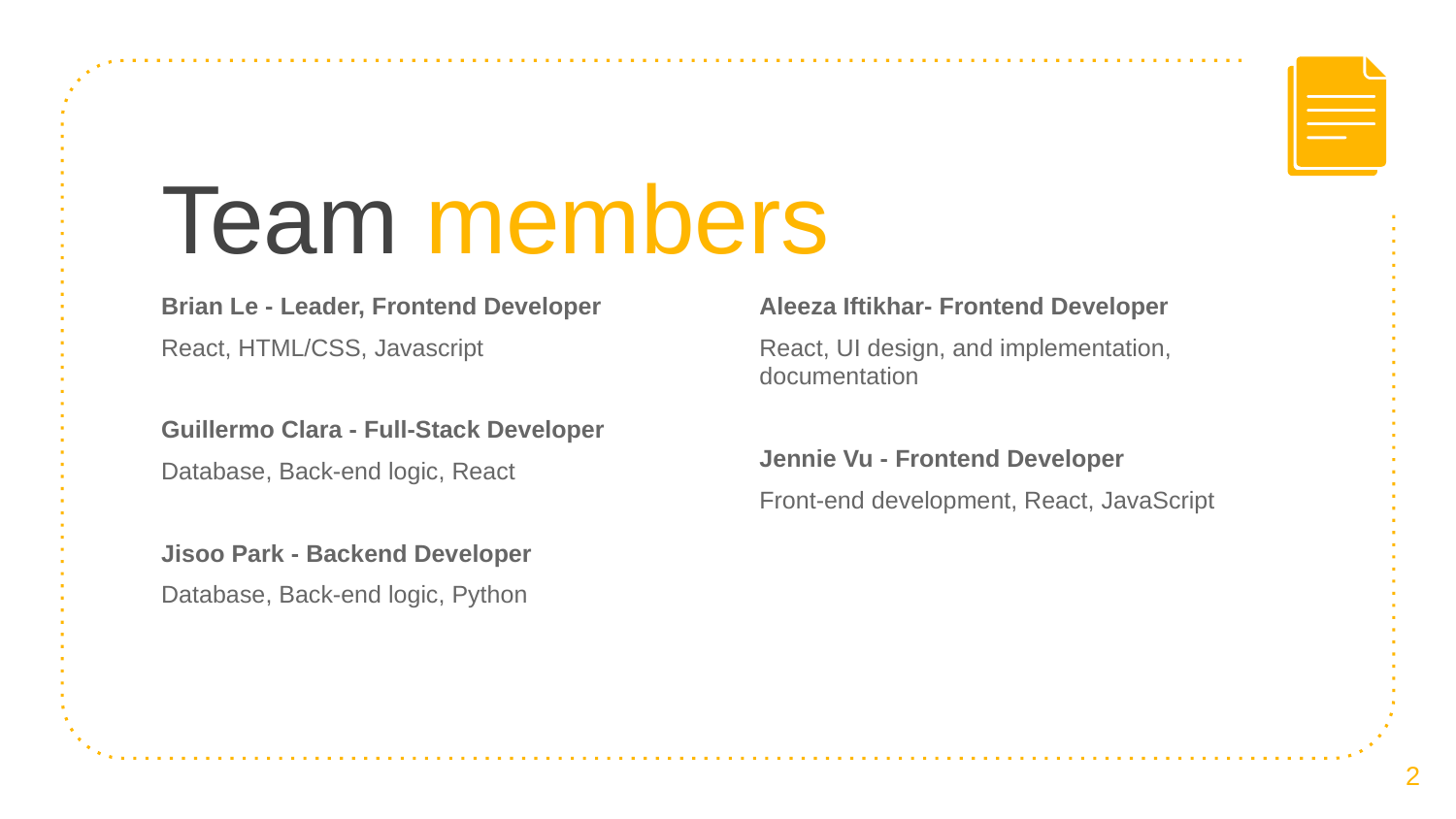

# Team members
Brian Le - Leader, Frontend Developer
React, HTML/CSS, Javascript

Guillermo Clara - Full-Stack Developer
Database, Back-end logic, React

Jisoo Park - Backend Developer
Database, Back-end logic, Python
Aleeza Iftikhar- Frontend Developer
React, UI design, and implementation, documentation

Jennie Vu - Frontend Developer
Front-end development, React, JavaScript

2